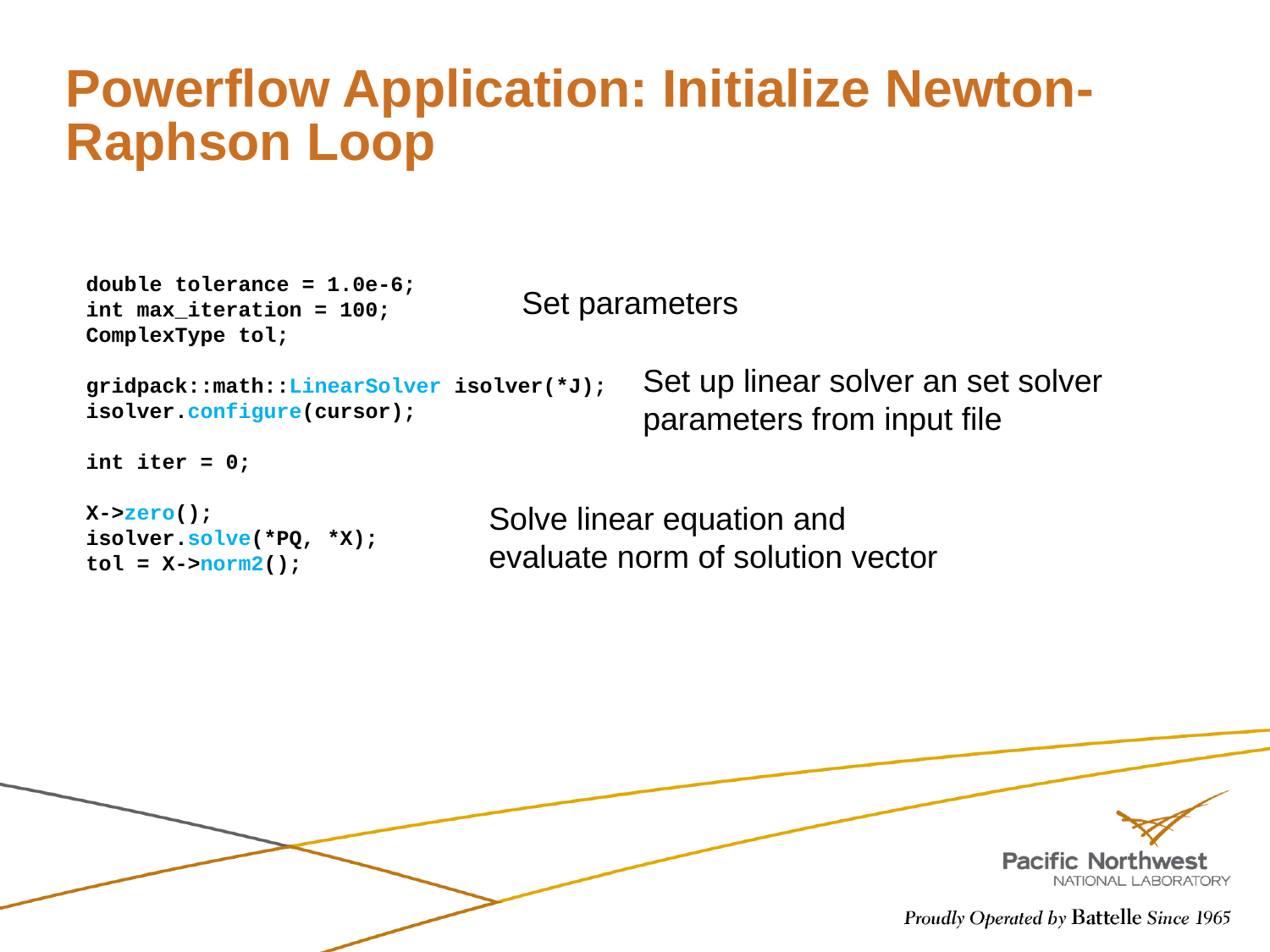

# Powerflow Application: Initialize Newton-Raphson Loop
  double tolerance = 1.0e-6;
  int max_iteration = 100;
  ComplexType tol;

  gridpack::math::LinearSolver isolver(*J);
  isolver.configure(cursor);

  int iter = 0;

  X->zero();
  isolver.solve(*PQ, *X);
  tol = X->norm2();
Set parameters
Set up linear solver an set solver parameters from input file
Solve linear equation and evaluate norm of solution vector